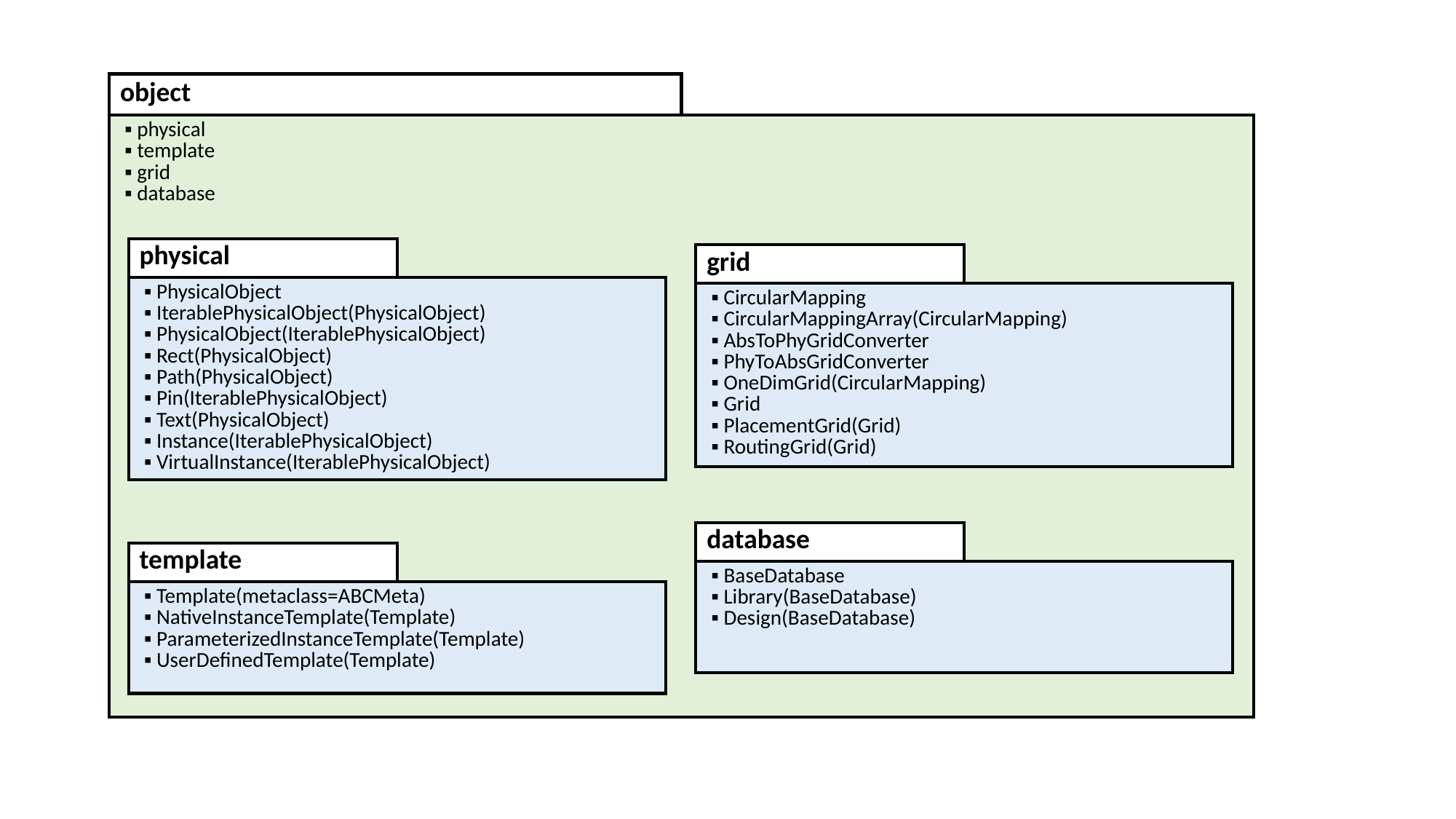

| object |  |
| --- | --- |
| ▪ physical ▪ template ▪ grid ▪ database |  |
| physical |  |
| --- | --- |
| ▪ PhysicalObject ▪ IterablePhysicalObject(PhysicalObject) ▪ PhysicalObject(IterablePhysicalObject) ▪ Rect(PhysicalObject) ▪ Path(PhysicalObject) ▪ Pin(IterablePhysicalObject) ▪ Text(PhysicalObject) ▪ Instance(IterablePhysicalObject) ▪ VirtualInstance(IterablePhysicalObject) |  |
| grid |  |
| --- | --- |
| ▪ CircularMapping ▪ CircularMappingArray(CircularMapping) ▪ AbsToPhyGridConverter ▪ PhyToAbsGridConverter ▪ OneDimGrid(CircularMapping) ▪ Grid ▪ PlacementGrid(Grid) ▪ RoutingGrid(Grid) |  |
| database |  |
| --- | --- |
| ▪ BaseDatabase ▪ Library(BaseDatabase) ▪ Design(BaseDatabase) |  |
| template |  |
| --- | --- |
| ▪ Template(metaclass=ABCMeta) ▪ NativeInstanceTemplate(Template) ▪ ParameterizedInstanceTemplate(Template) ▪ UserDefinedTemplate(Template) |  |